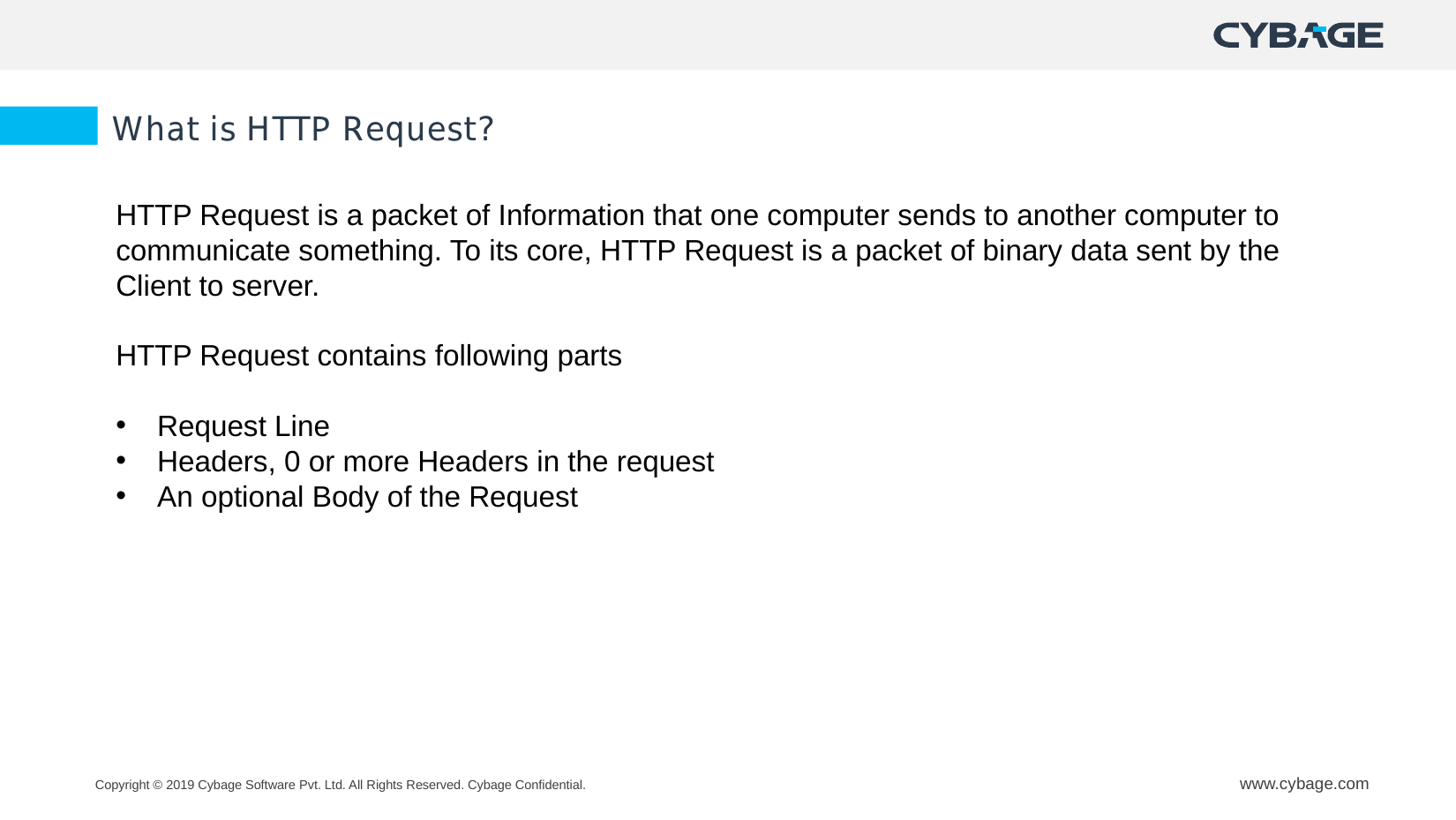

What is HTTP Request?

HTTP Request is a packet of Information that one computer sends to another computer to communicate something. To its core, HTTP Request is a packet of binary data sent by the Client to server.

HTTP Request contains following parts

Request Line
Headers, 0 or more Headers in the request
An optional Body of the Request